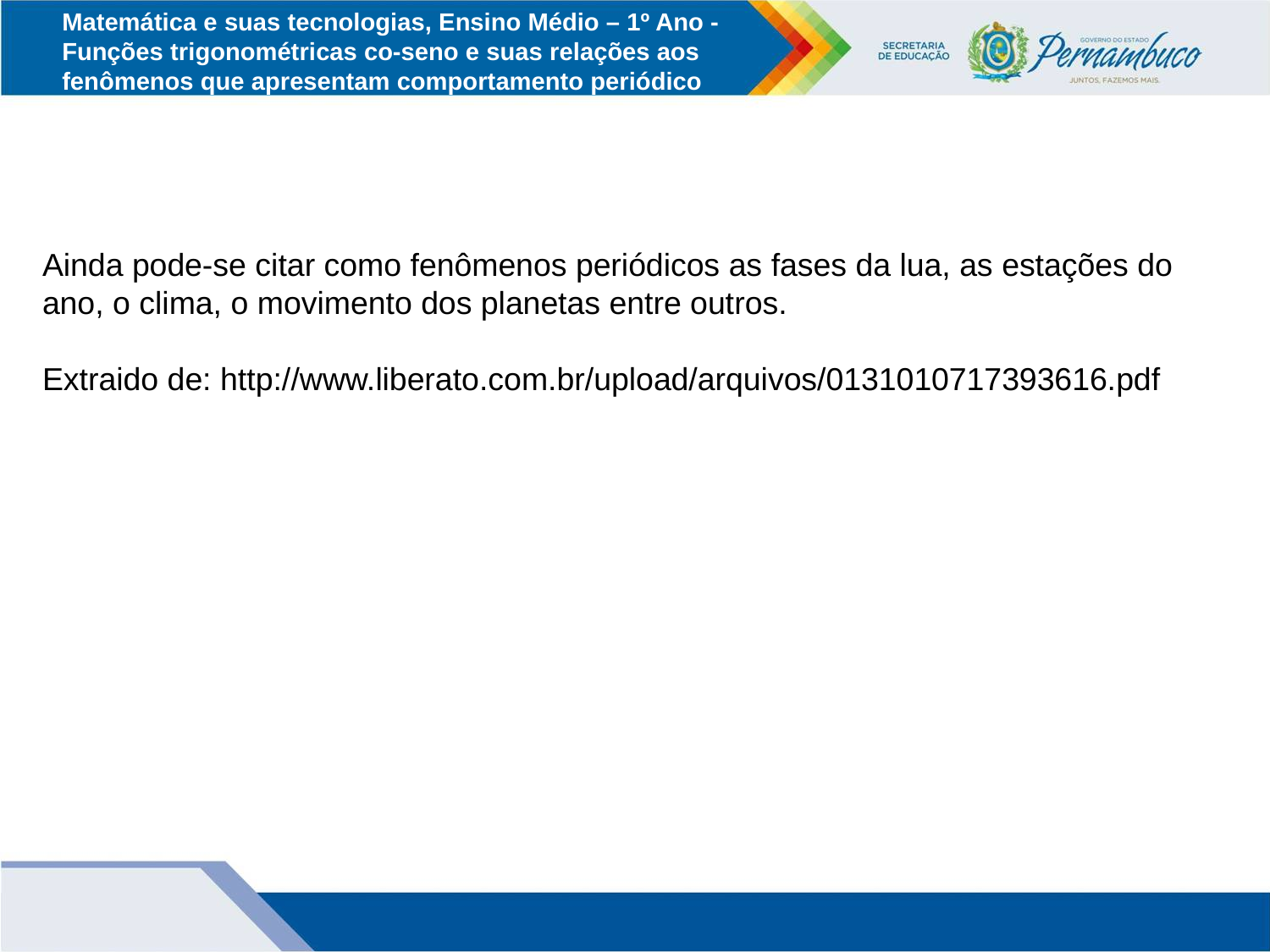

Matemática e suas tecnologias, Ensino Médio – 1º Ano - Funções trigonométricas co-seno e suas relações aos fenômenos que apresentam comportamento periódico
Ainda pode-se citar como fenômenos periódicos as fases da lua, as estações do ano, o clima, o movimento dos planetas entre outros.

Extraido de: http://www.liberato.com.br/upload/arquivos/0131010717393616.pdf